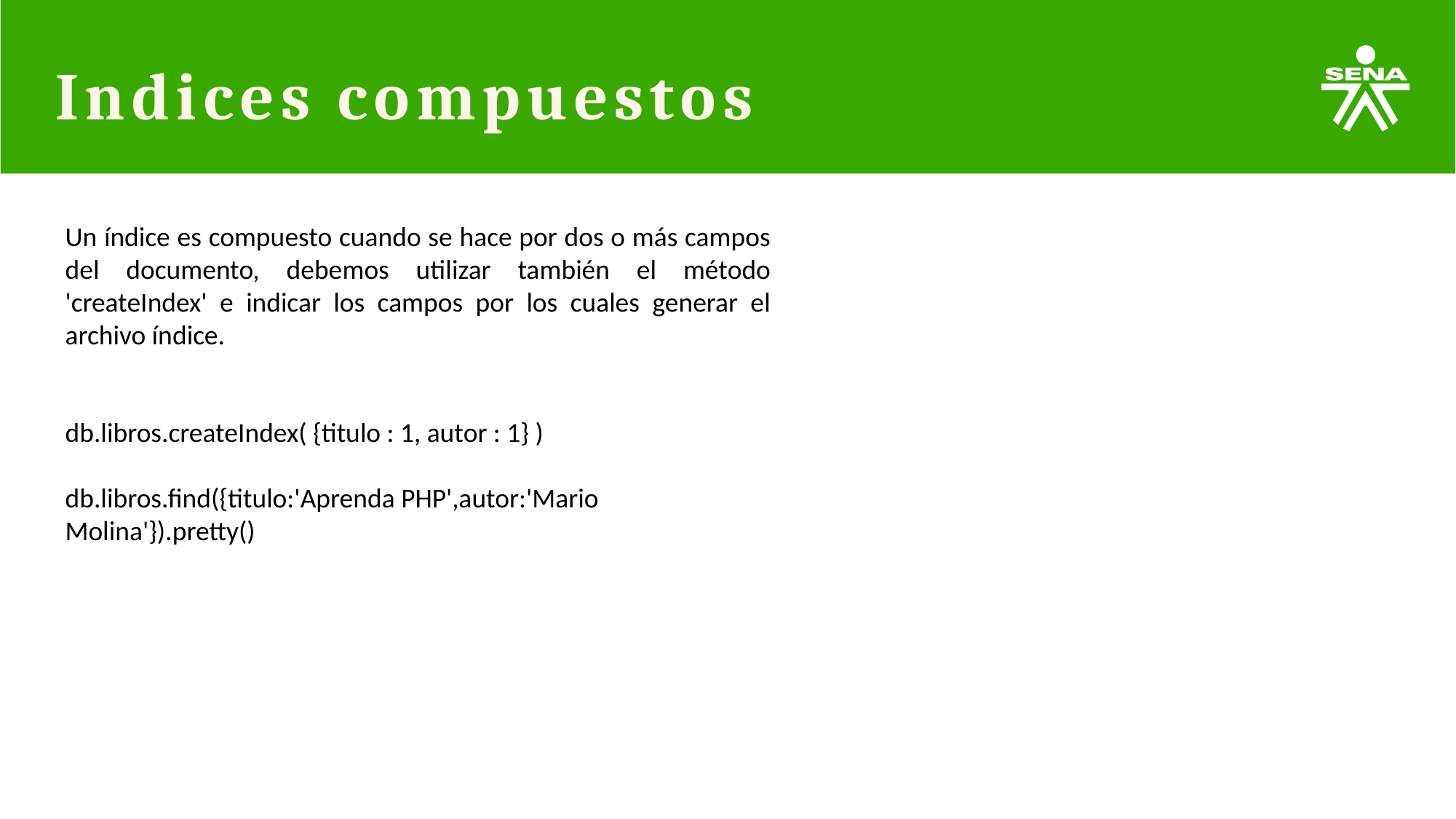

# Indices compuestos
Un índice es compuesto cuando se hace por dos o más campos del documento, debemos utilizar también el método 'createIndex' e indicar los campos por los cuales generar el archivo índice.

db.libros.createIndex( {titulo : 1, autor : 1} )

db.libros.find({titulo:'Aprenda PHP',autor:'Mario Molina'}).pretty()